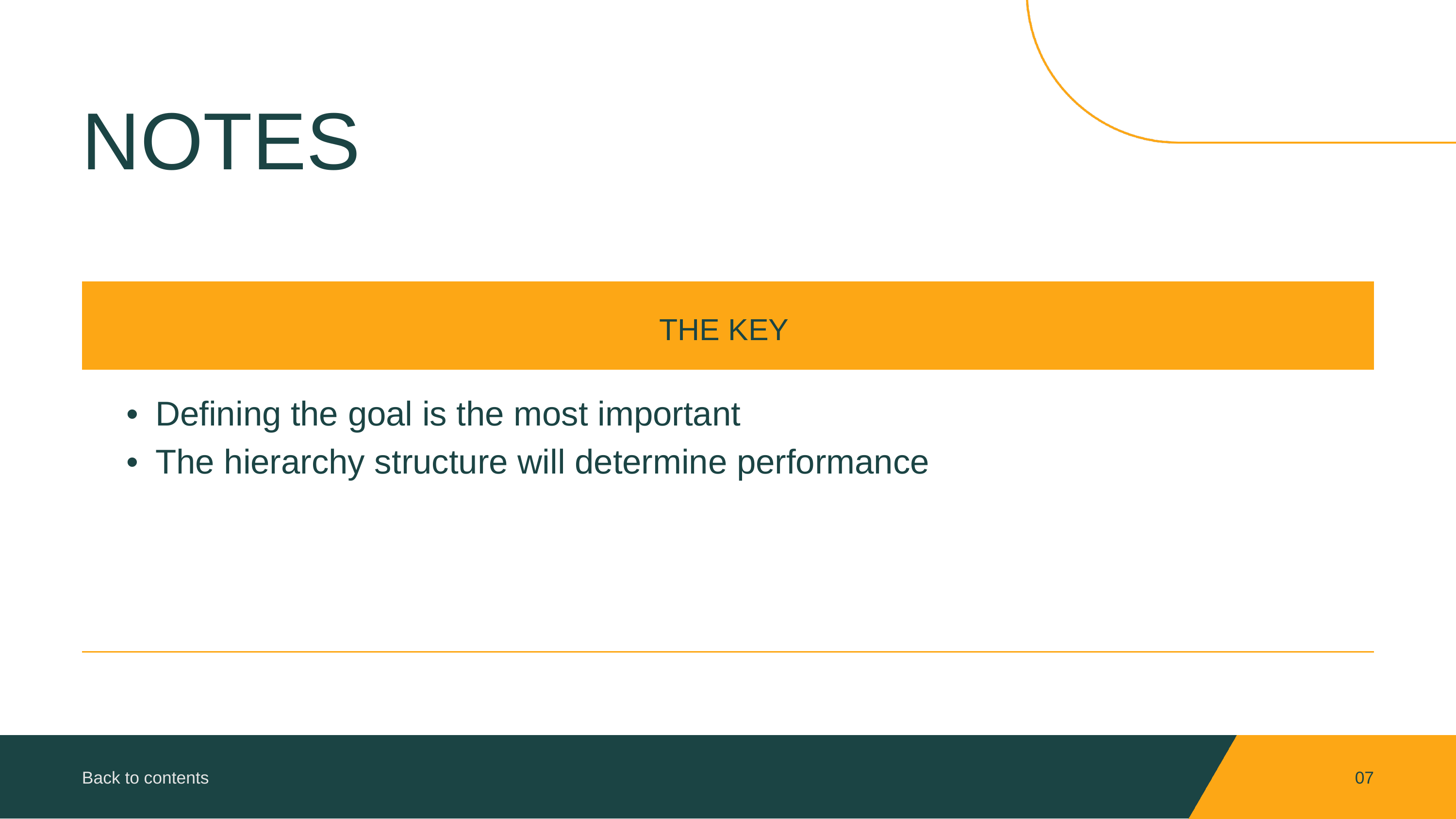

NOTES
| THE KEY |
| --- |
| Defining the goal is the most important The hierarchy structure will determine performance |

Back to contents
07